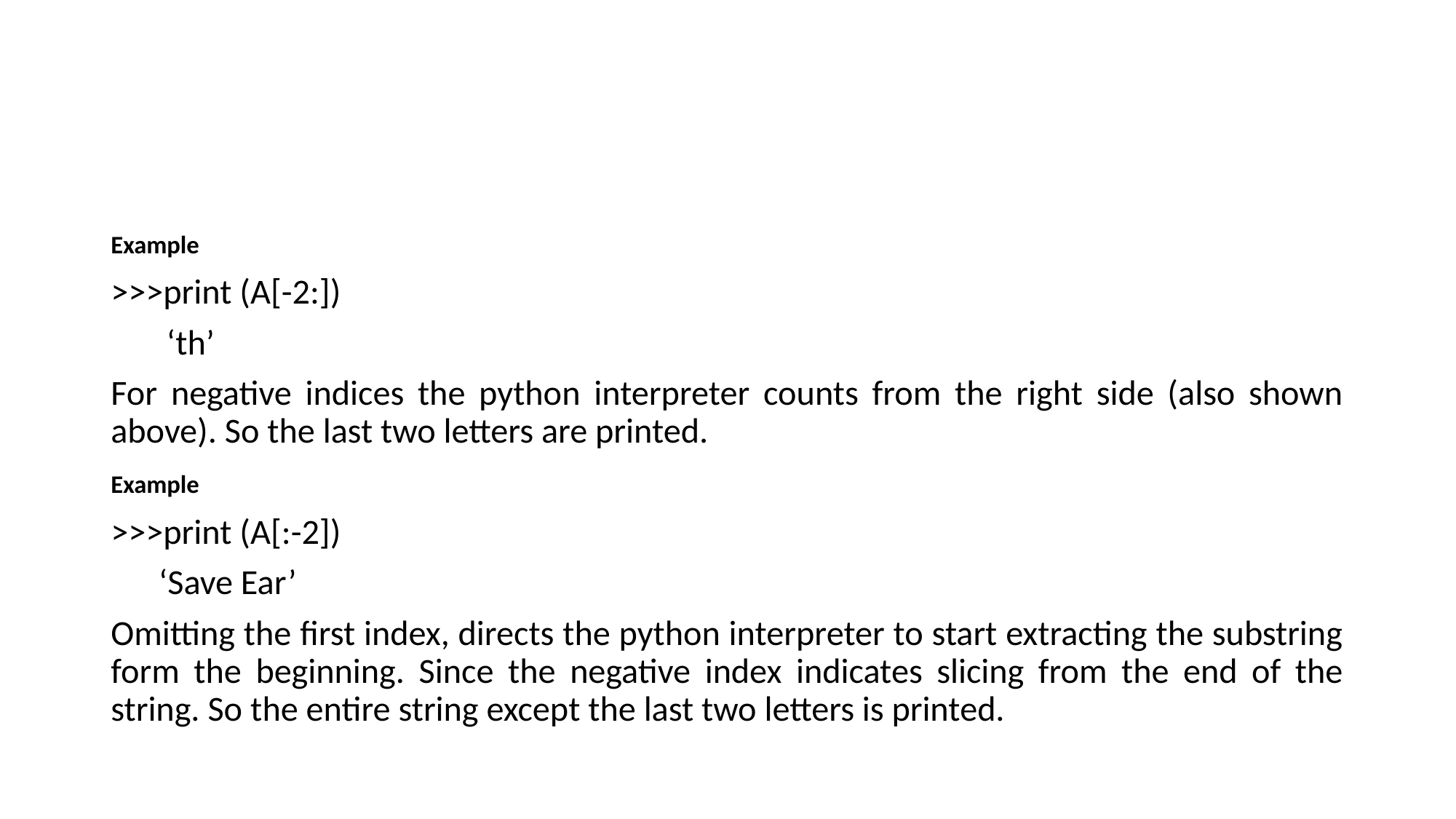

#
Example
>>>print (A[-2:])
       ‘th’
For negative indices the python interpreter counts from the right side (also shown above). So the last two letters are printed.
Example
>>>print (A[:-2])
      ‘Save Ear’
Omitting the first index, directs the python interpreter to start extracting the substring form the beginning. Since the negative index indicates slicing from the end of the string. So the entire string except the last two letters is printed.